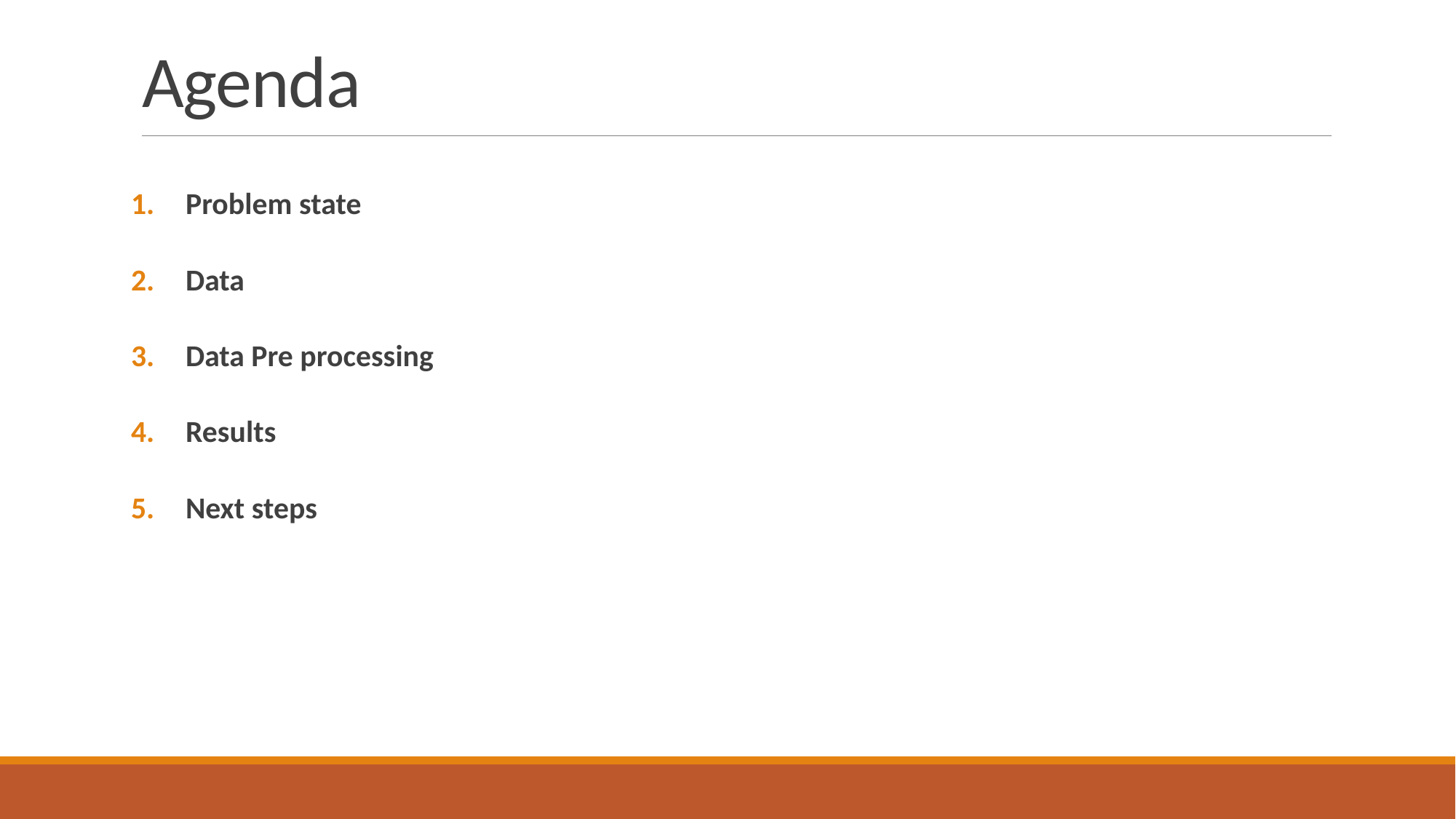

# Agenda
Problem state
Data
Data Pre processing
Results
Next steps